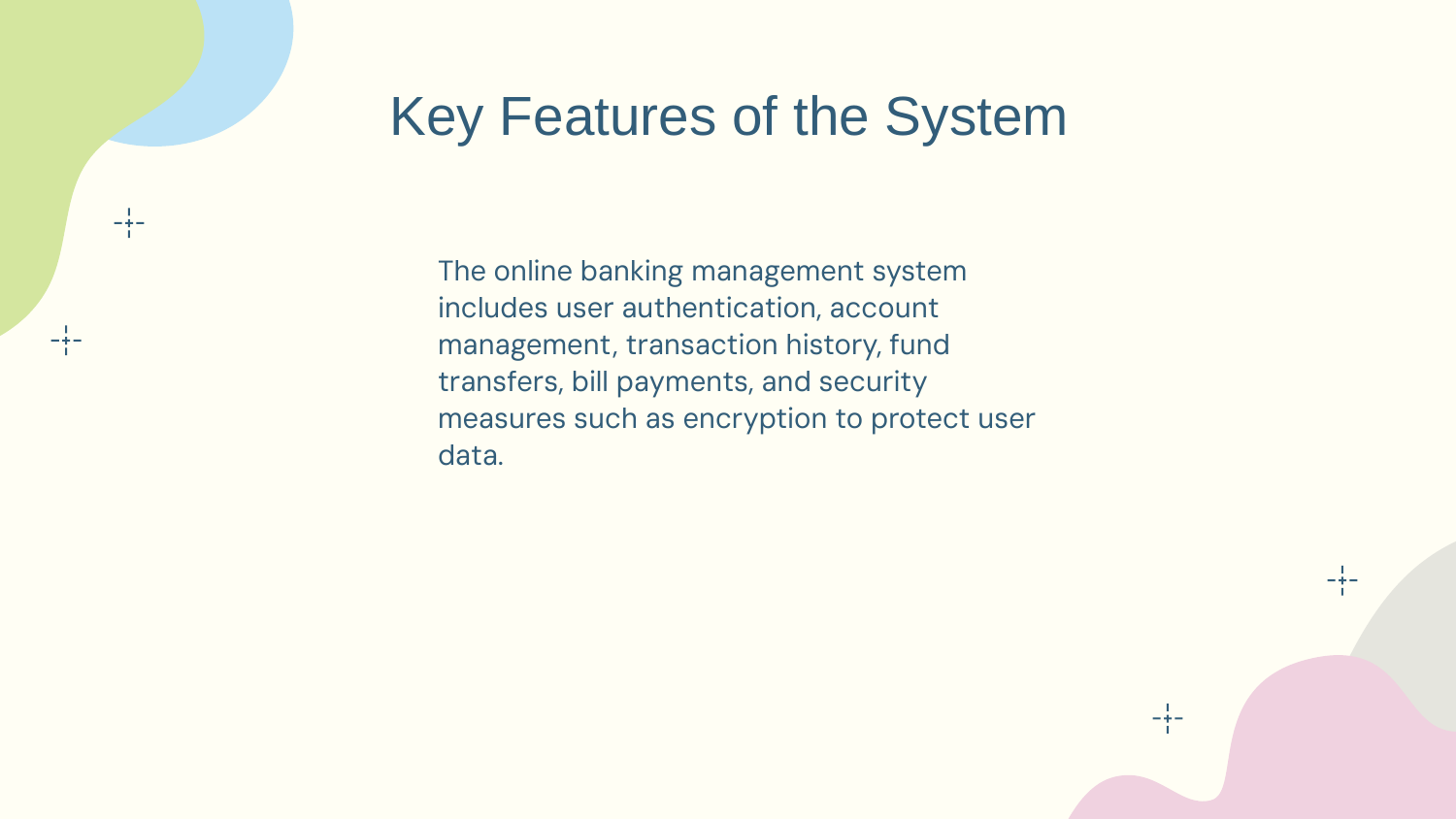

# Key Features of the System
The online banking management system includes user authentication, account management, transaction history, fund transfers, bill payments, and security measures such as encryption to protect user data.